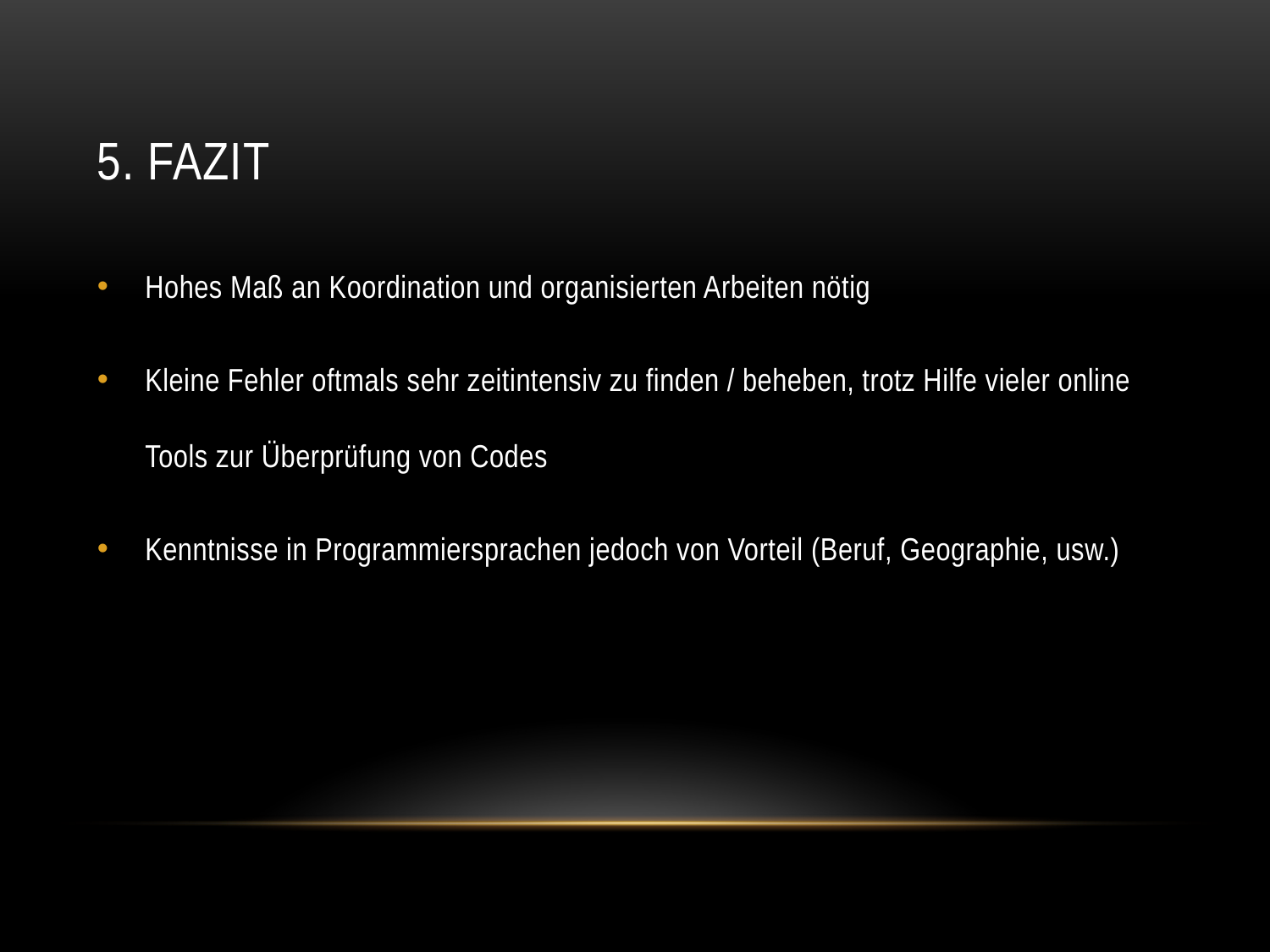

# 5. Fazit
Hohes Maß an Koordination und organisierten Arbeiten nötig
Kleine Fehler oftmals sehr zeitintensiv zu finden / beheben, trotz Hilfe vieler online Tools zur Überprüfung von Codes
Kenntnisse in Programmiersprachen jedoch von Vorteil (Beruf, Geographie, usw.)